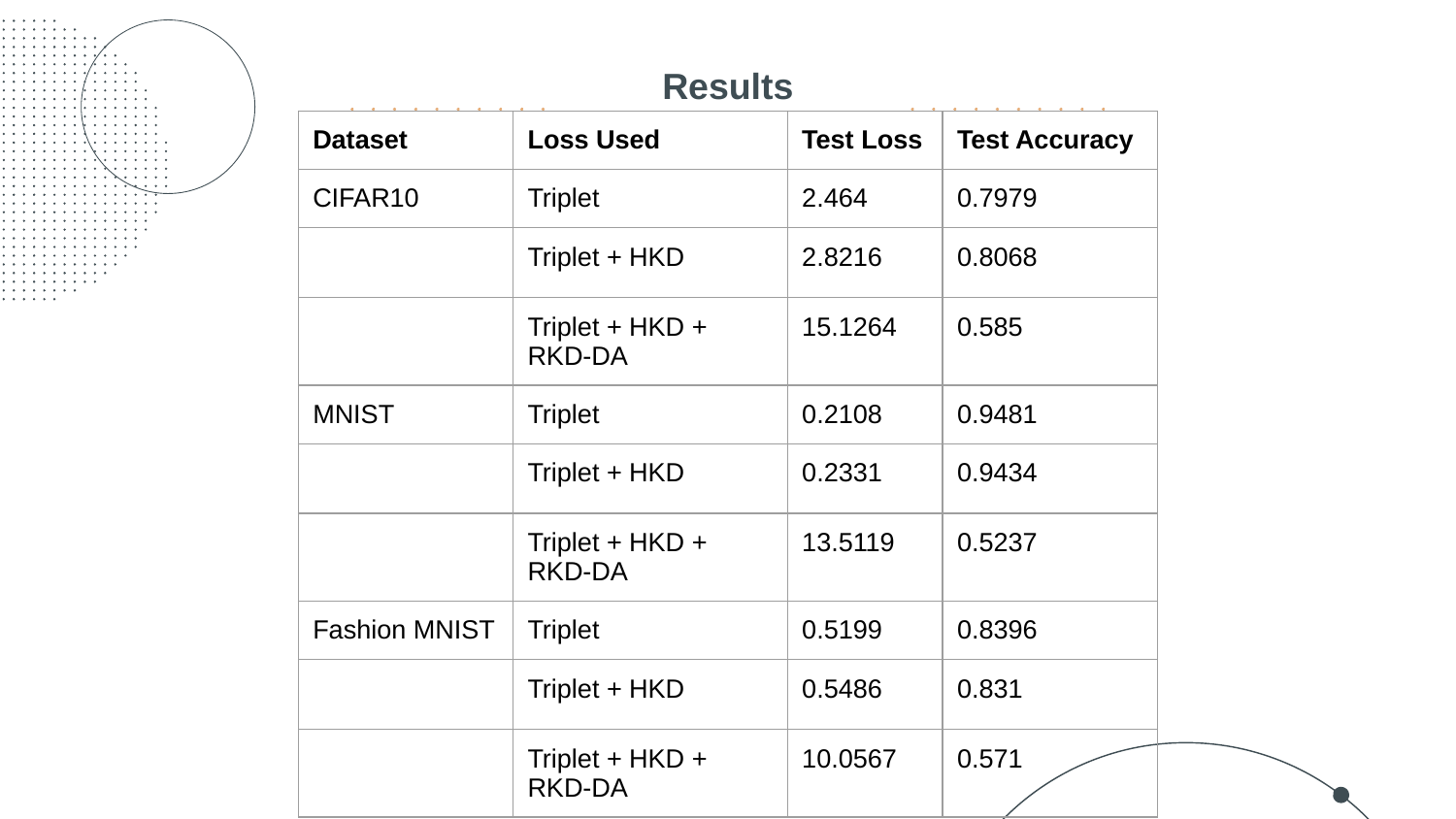

# Results

| Dataset | Loss Used | Test Loss | Test Accuracy |
| --- | --- | --- | --- |
| CIFAR10 | Triplet | 2.464 | 0.7979 |
|  | Triplet + HKD | 2.8216 | 0.8068 |
|  | Triplet + HKD + RKD-DA | 15.1264 | 0.585 |
| MNIST | Triplet | 0.2108 | 0.9481 |
|  | Triplet + HKD | 0.2331 | 0.9434 |
|  | Triplet + HKD + RKD-DA | 13.5119 | 0.5237 |
| Fashion MNIST | Triplet | 0.5199 | 0.8396 |
|  | Triplet + HKD | 0.5486 | 0.831 |
|  | Triplet + HKD + RKD-DA | 10.0567 | 0.571 |